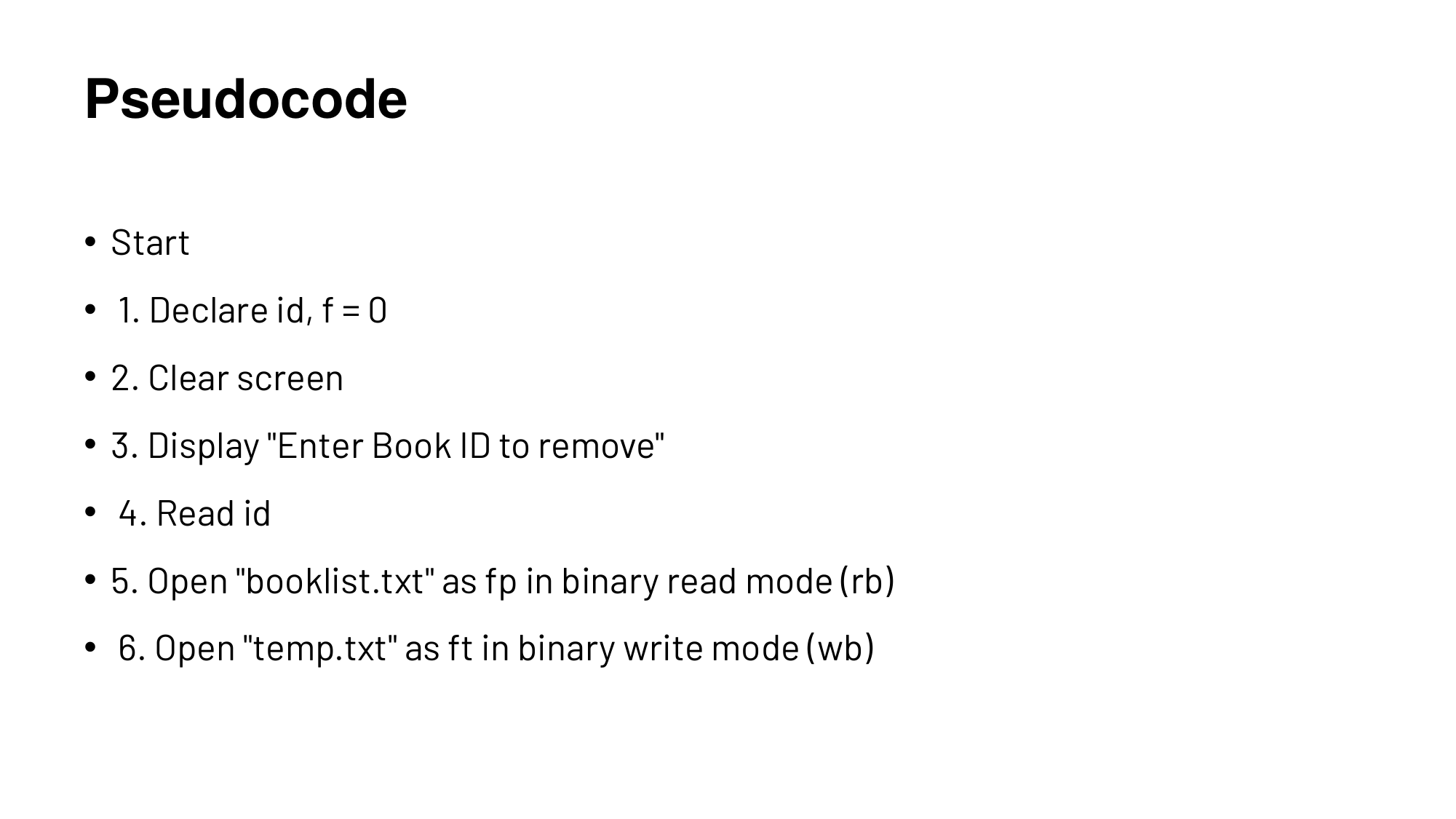

# Pseudocode
Start
 1. Declare id, f = 0
2. Clear screen
3. Display "Enter Book ID to remove"
 4. Read id
5. Open "booklist.txt" as fp in binary read mode (rb)
 6. Open "temp.txt" as ft in binary write mode (wb)